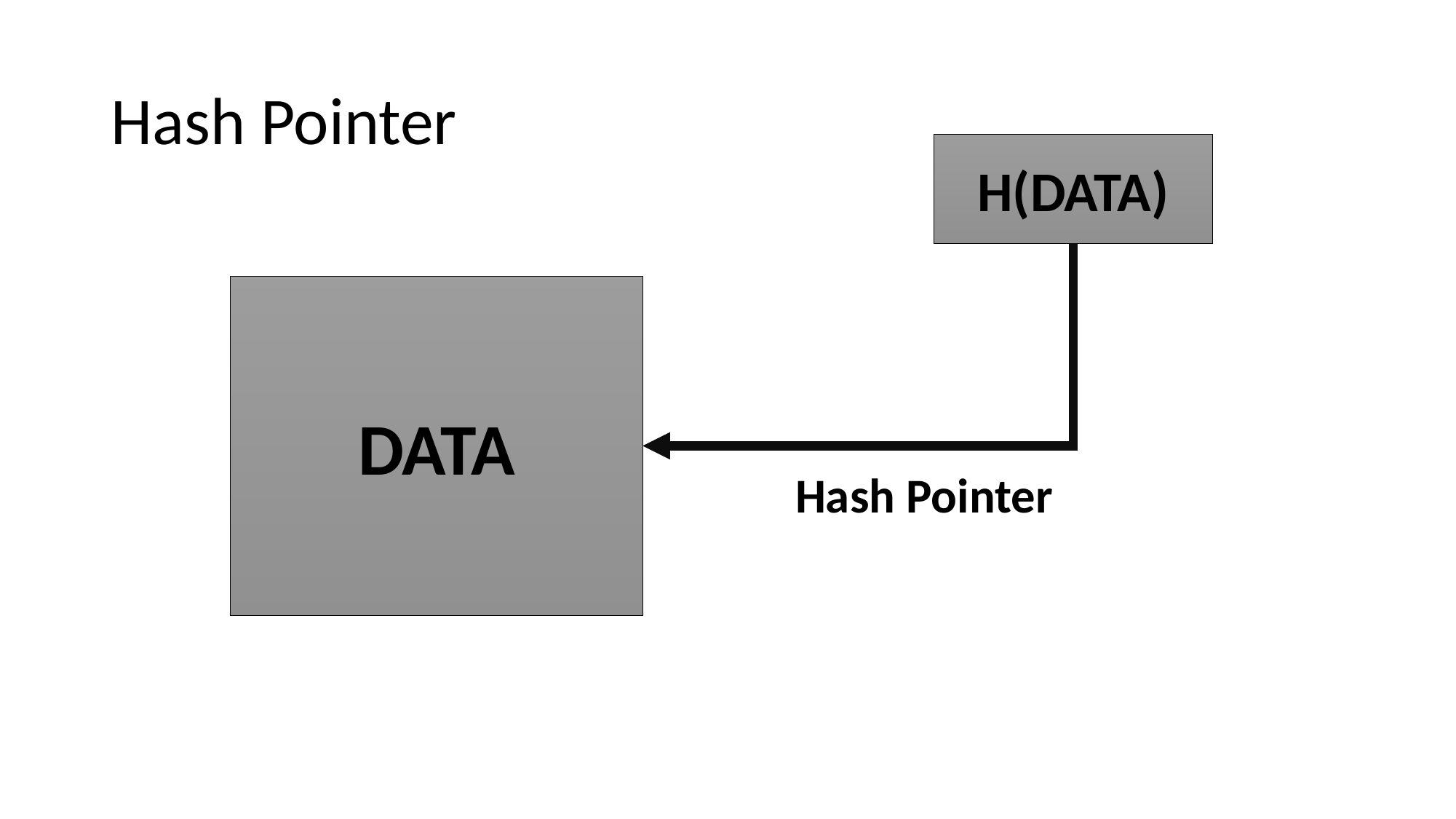

# Hash Pointer
H(DATA)
DATA
Hash Pointer